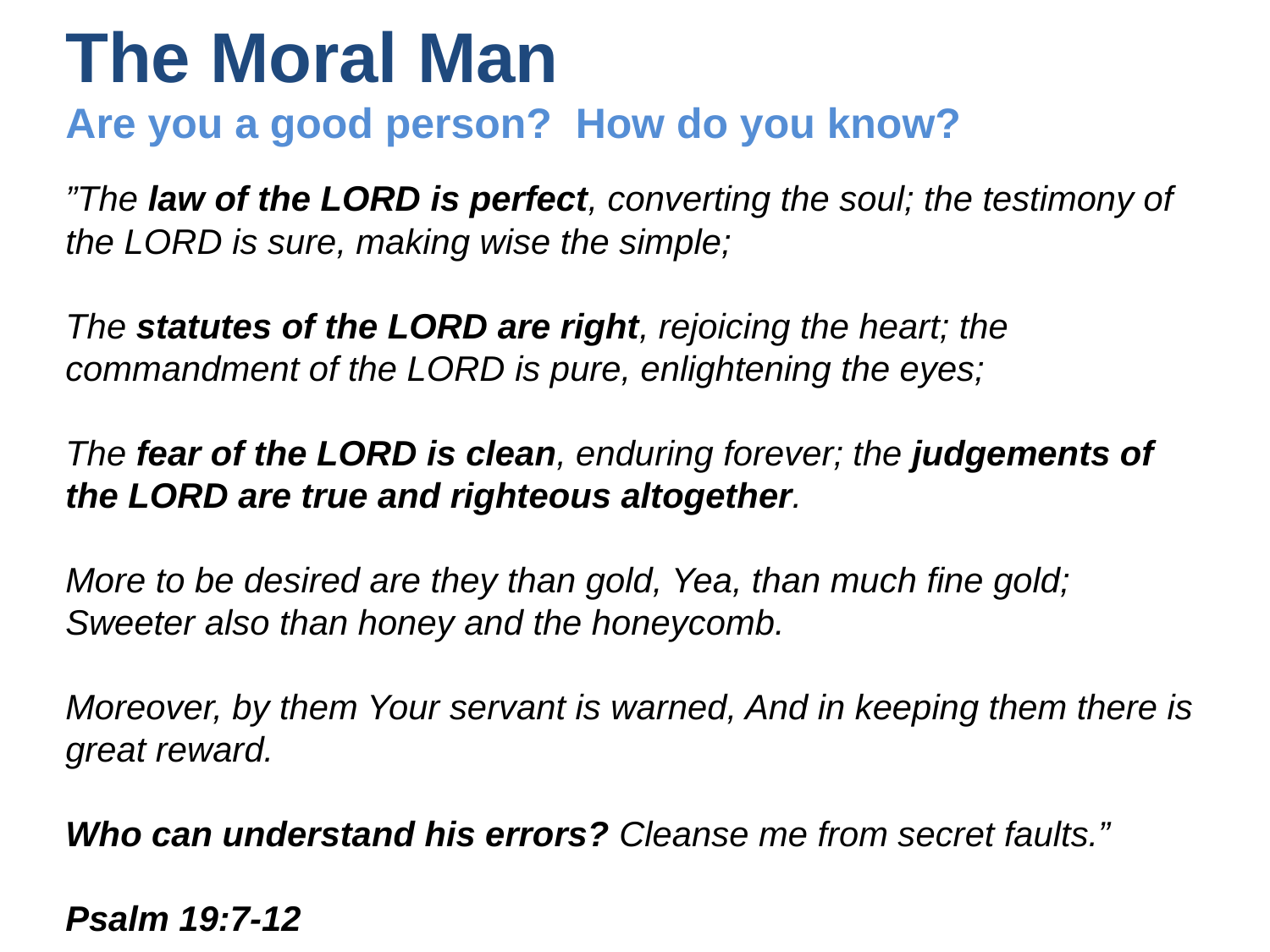

The Moral Man
Are you a good person?  How do you know?
”The law of the LORD is perfect, converting the soul; the testimony of the LORD is sure, making wise the simple;

The statutes of the LORD are right, rejoicing the heart; the commandment of the LORD is pure, enlightening the eyes;

The fear of the LORD is clean, enduring forever; the judgements of the LORD are true and righteous altogether.

More to be desired are they than gold, Yea, than much fine gold; Sweeter also than honey and the honeycomb.

Moreover, by them Your servant is warned, And in keeping them there is great reward.

Who can understand his errors? Cleanse me from secret faults.”

Psalm 19:7-12